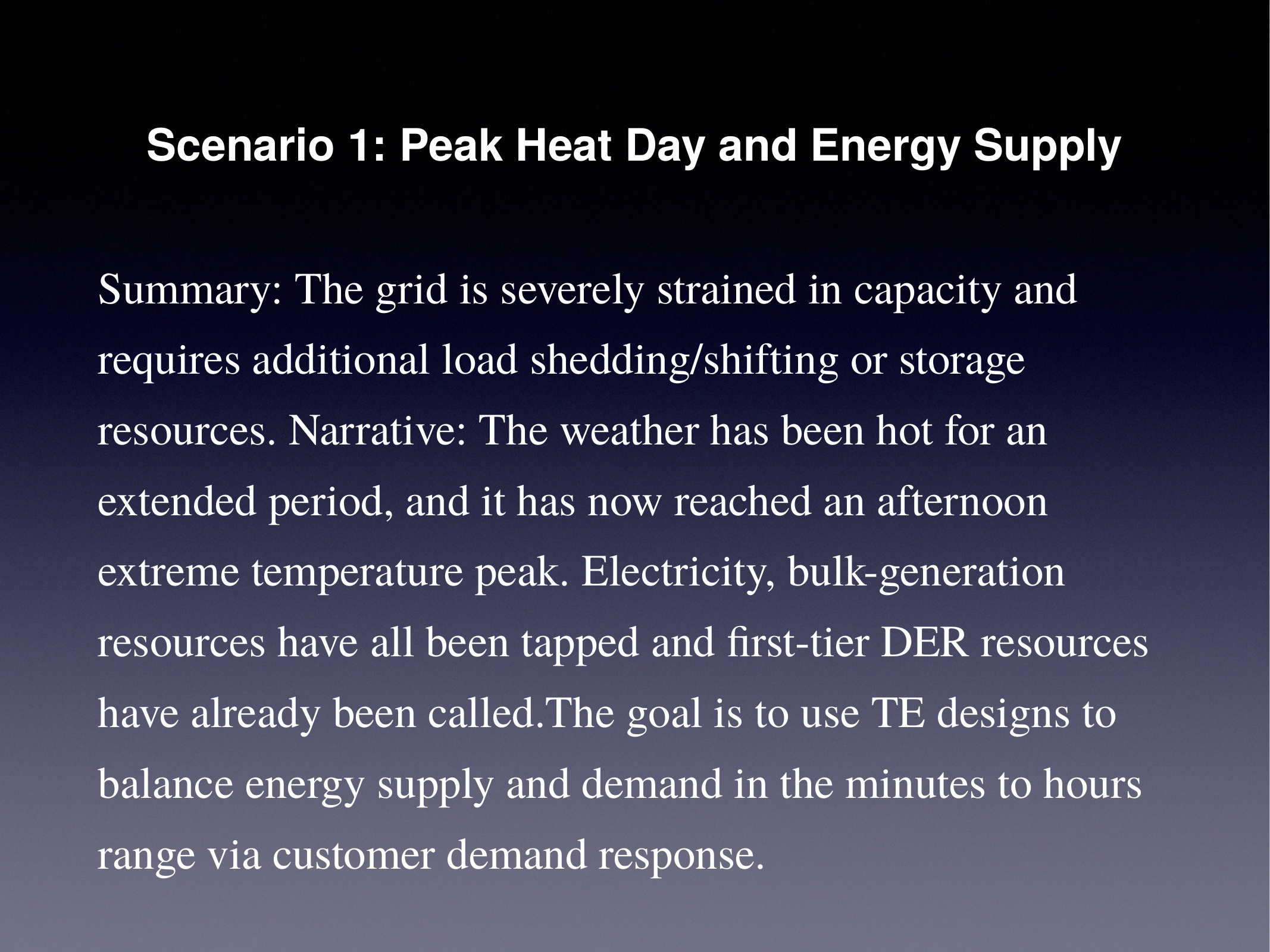

# Scenario 1: Peak Heat Day and Energy Supply
Summary: The grid is severely strained in capacity and requires additional load shedding/shifting or storage resources. Narrative: The weather has been hot for an extended period, and it has now reached an afternoon extreme temperature peak. Electricity, bulk-generation resources have all been tapped and first-tier DER resources have already been called.The goal is to use TE designs to balance energy supply and demand in the minutes to hours range via customer demand response.